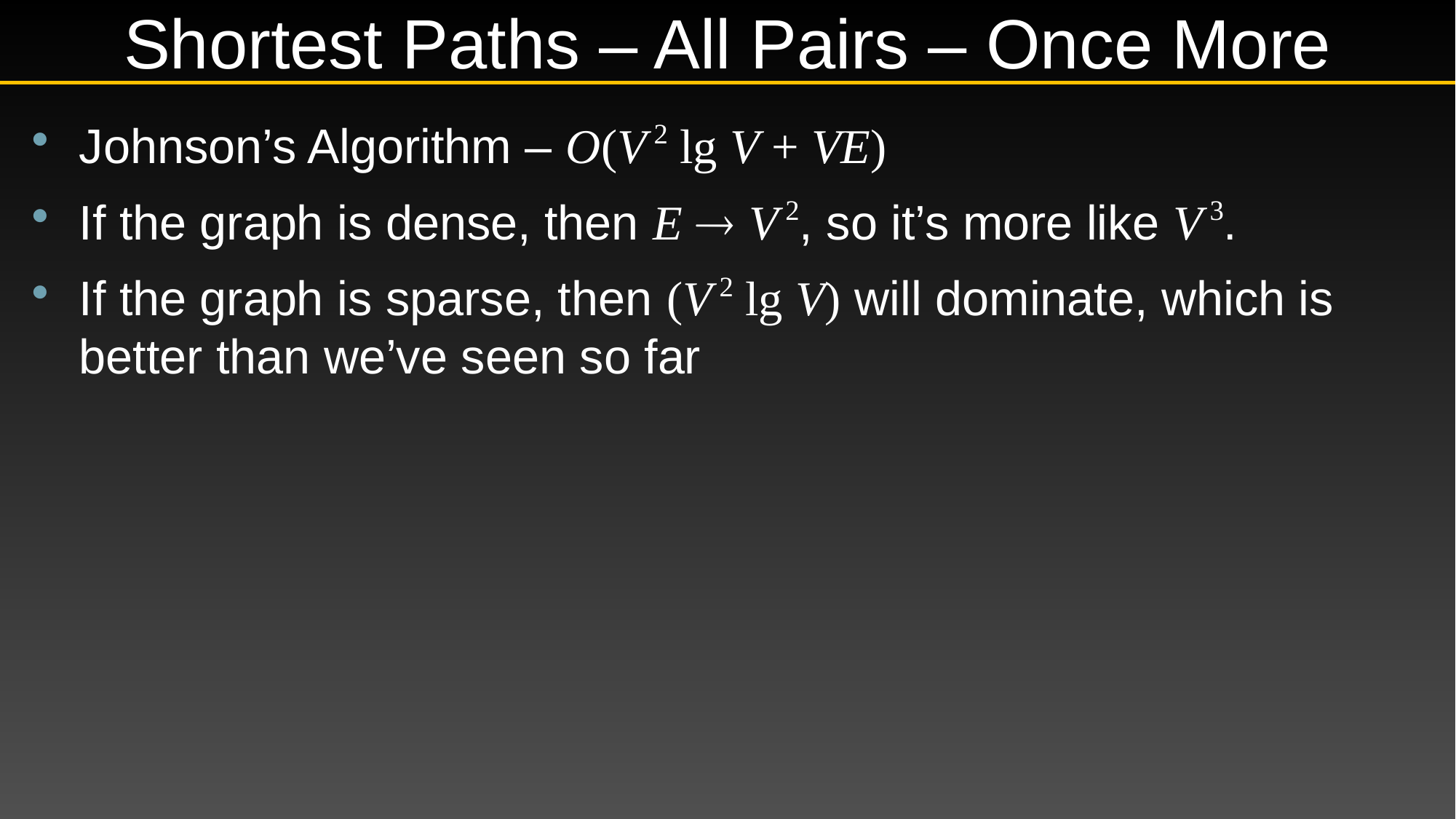

# Shortest Paths – All Pairs – Once More
Johnson’s Algorithm – O(V 2 lg V + VE)
If the graph is dense, then E → V 2, so it’s more like V 3.
If the graph is sparse, then (V 2 lg V) will dominate, which is better than we’ve seen so far